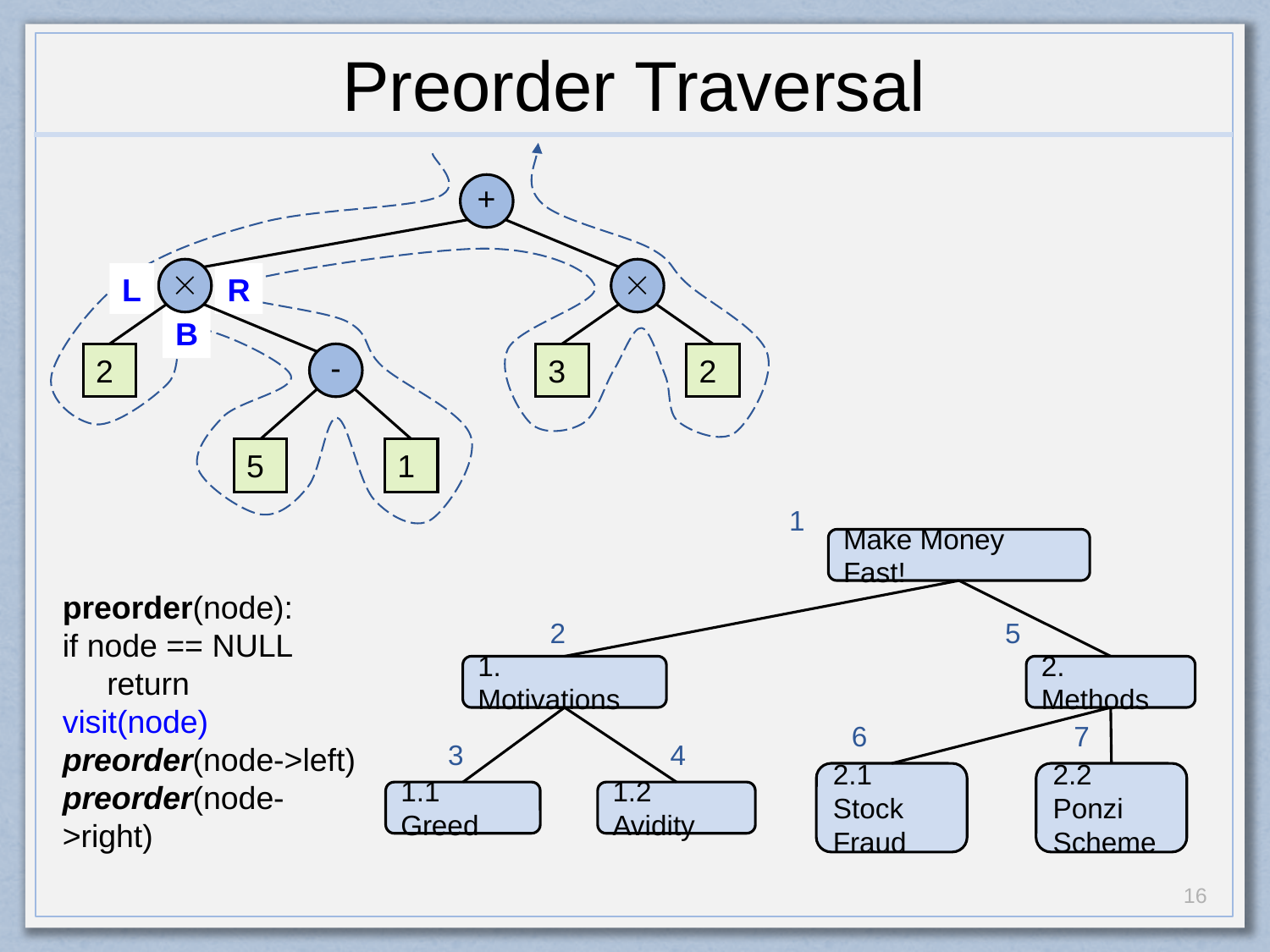

# Preorder Traversal

+
×
×
L
R
B
2
-
3
2
5
1
1
Make Money Fast!
2
5
1. Motivations
2. Methods
6
7
3
4
2.2 Ponzi
Scheme
2.1 Stock
Fraud
1.1 Greed
1.2 Avidity
preorder(node):
if node == NULL
     return
visit(node)
preorder(node->left)
preorder(node->right)
16